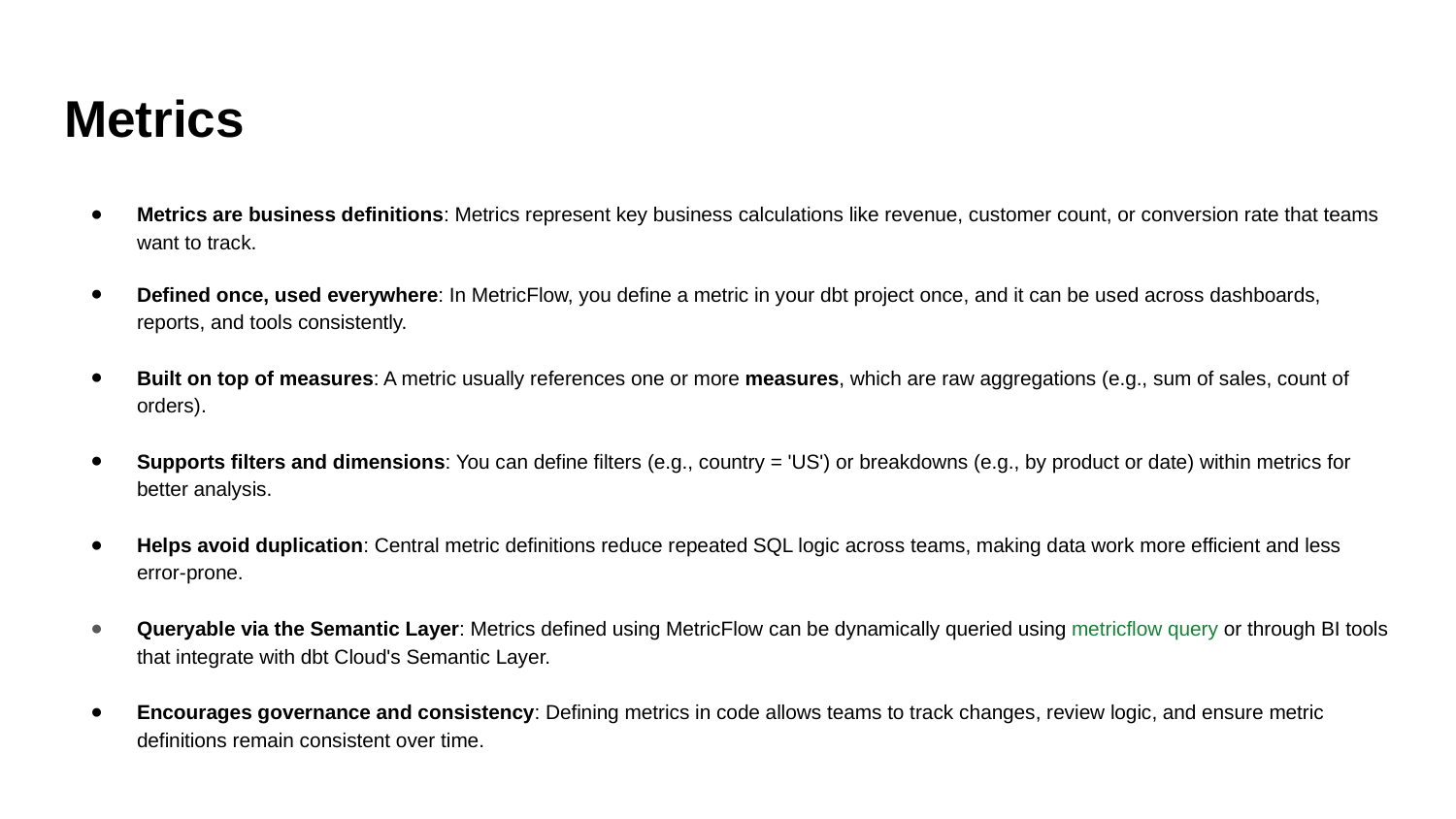

# Metrics
Metrics are business definitions: Metrics represent key business calculations like revenue, customer count, or conversion rate that teams want to track.
Defined once, used everywhere: In MetricFlow, you define a metric in your dbt project once, and it can be used across dashboards, reports, and tools consistently.
Built on top of measures: A metric usually references one or more measures, which are raw aggregations (e.g., sum of sales, count of orders).
Supports filters and dimensions: You can define filters (e.g., country = 'US') or breakdowns (e.g., by product or date) within metrics for better analysis.
Helps avoid duplication: Central metric definitions reduce repeated SQL logic across teams, making data work more efficient and less error-prone.
Queryable via the Semantic Layer: Metrics defined using MetricFlow can be dynamically queried using metricflow query or through BI tools that integrate with dbt Cloud's Semantic Layer.
Encourages governance and consistency: Defining metrics in code allows teams to track changes, review logic, and ensure metric definitions remain consistent over time.